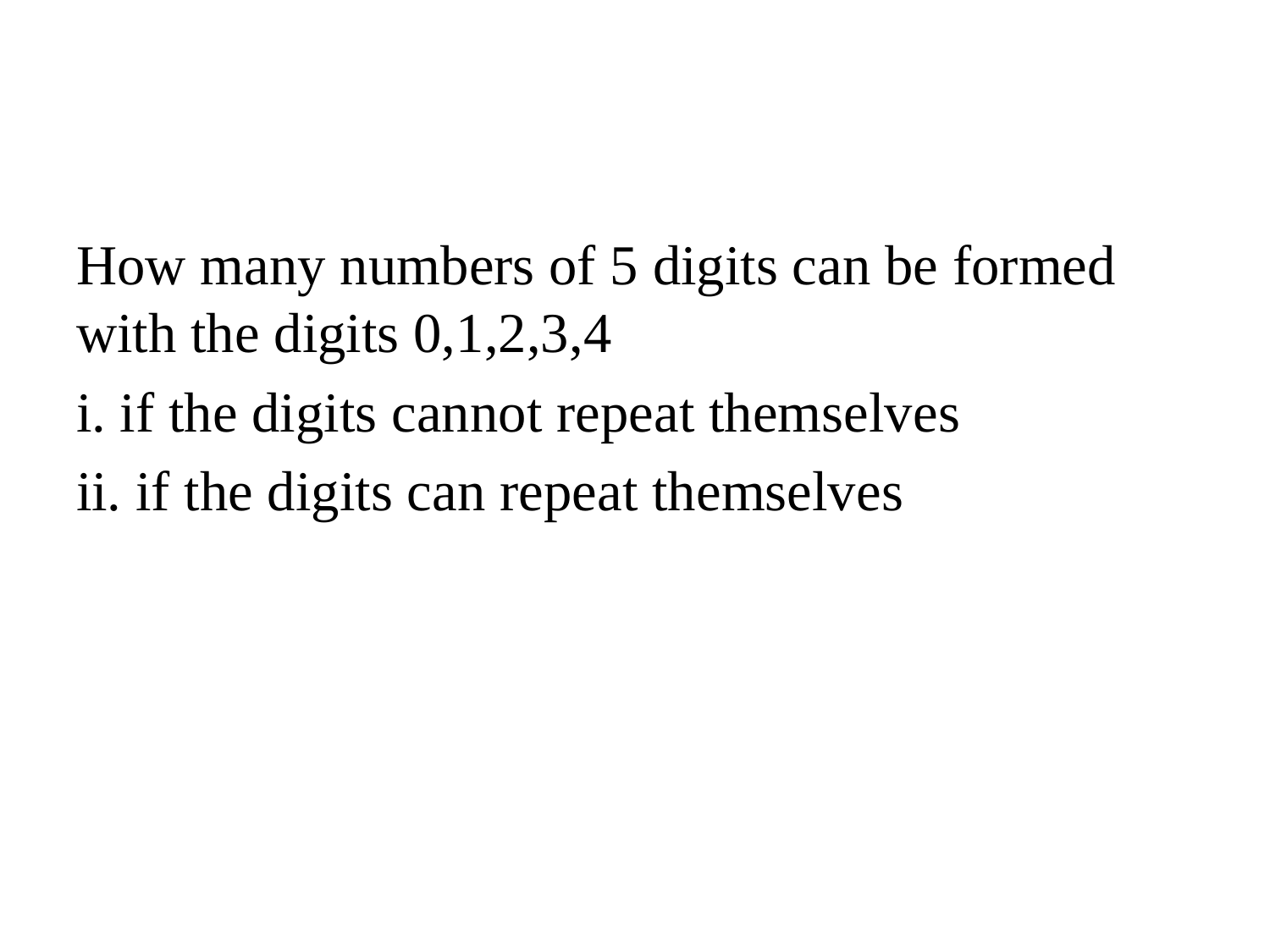

#
How many numbers of 5 digits can be formed with the digits 0,1,2,3,4
i. if the digits cannot repeat themselves
ii. if the digits can repeat themselves